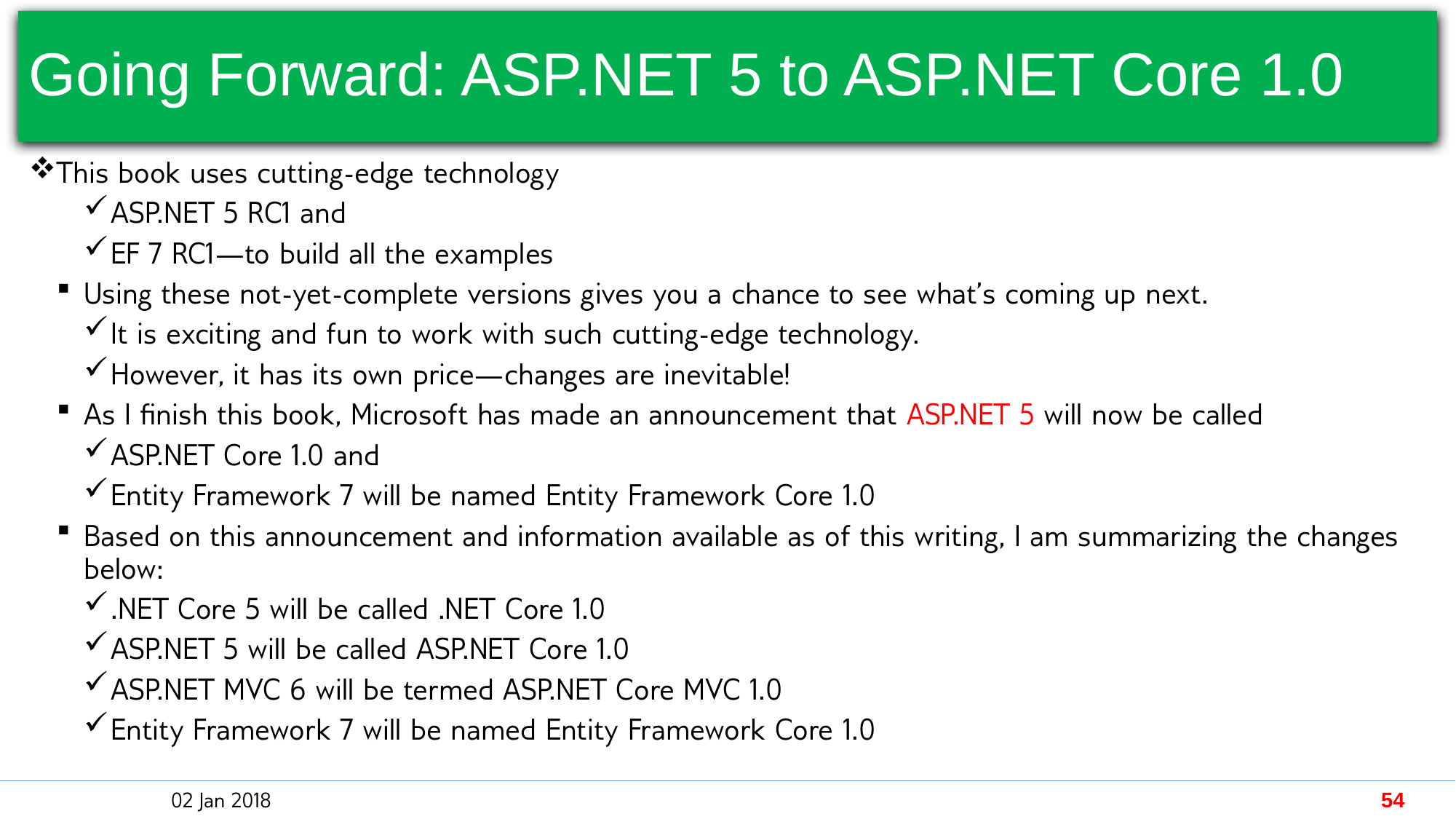

# Going Forward: ASP.NET 5 to ASP.NET Core 1.0
This book uses cutting-edge technology
ASP.NET 5 RC1 and
EF 7 RC1—to build all the examples
Using these not-yet-complete versions gives you a chance to see what’s coming up next.
It is exciting and fun to work with such cutting-edge technology.
However, it has its own price—changes are inevitable!
As I finish this book, Microsoft has made an announcement that ASP.NET 5 will now be called
ASP.NET Core 1.0 and
Entity Framework 7 will be named Entity Framework Core 1.0
Based on this announcement and information available as of this writing, I am summarizing the changes below:
.NET Core 5 will be called .NET Core 1.0
ASP.NET 5 will be called ASP.NET Core 1.0
ASP.NET MVC 6 will be termed ASP.NET Core MVC 1.0
Entity Framework 7 will be named Entity Framework Core 1.0
02 Jan 2018
54